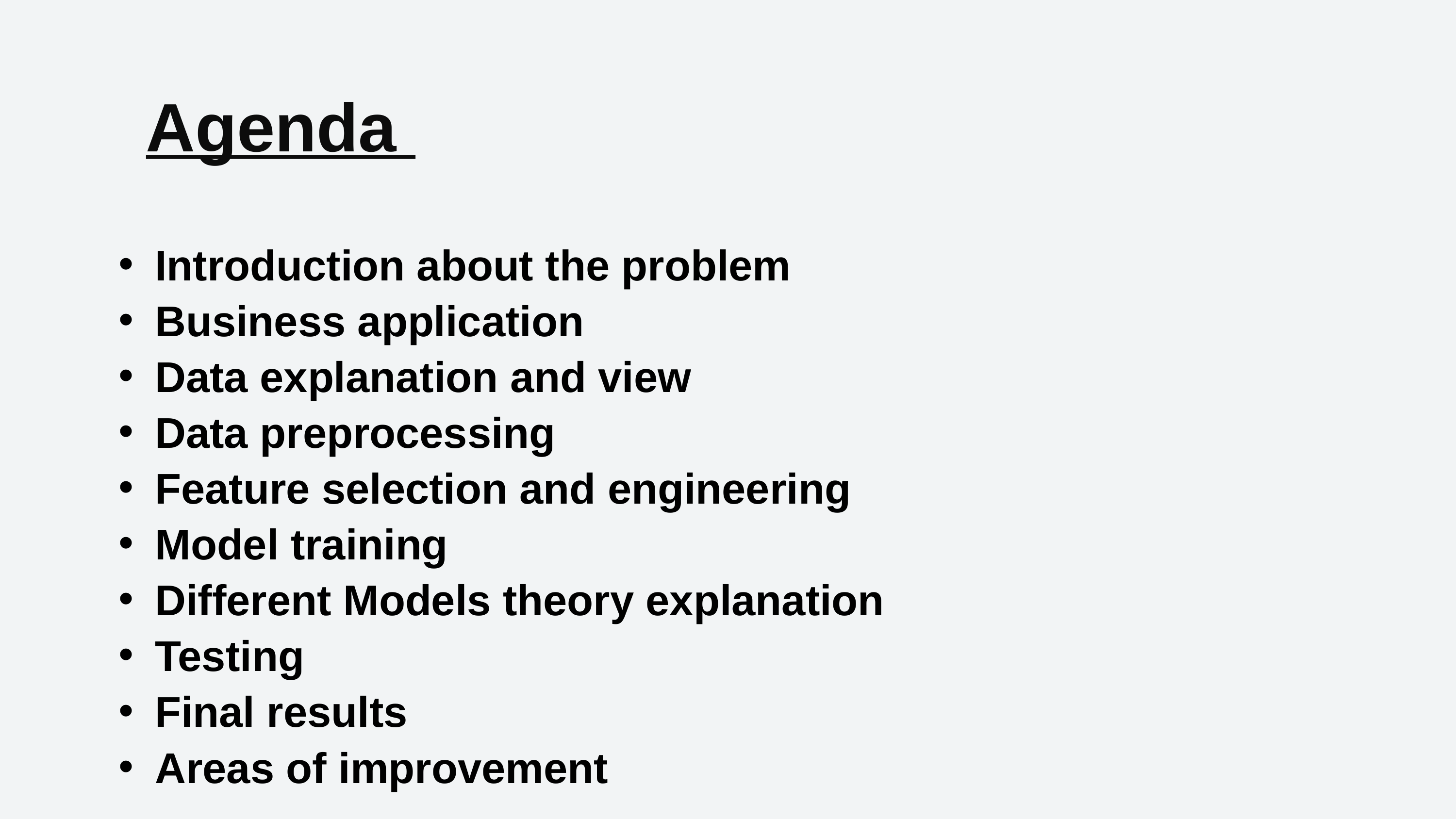

Agenda
Introduction about the problem
Business application
Data explanation and view
Data preprocessing
Feature selection and engineering
Model training
Different Models theory explanation
Testing
Final results
Areas of improvement